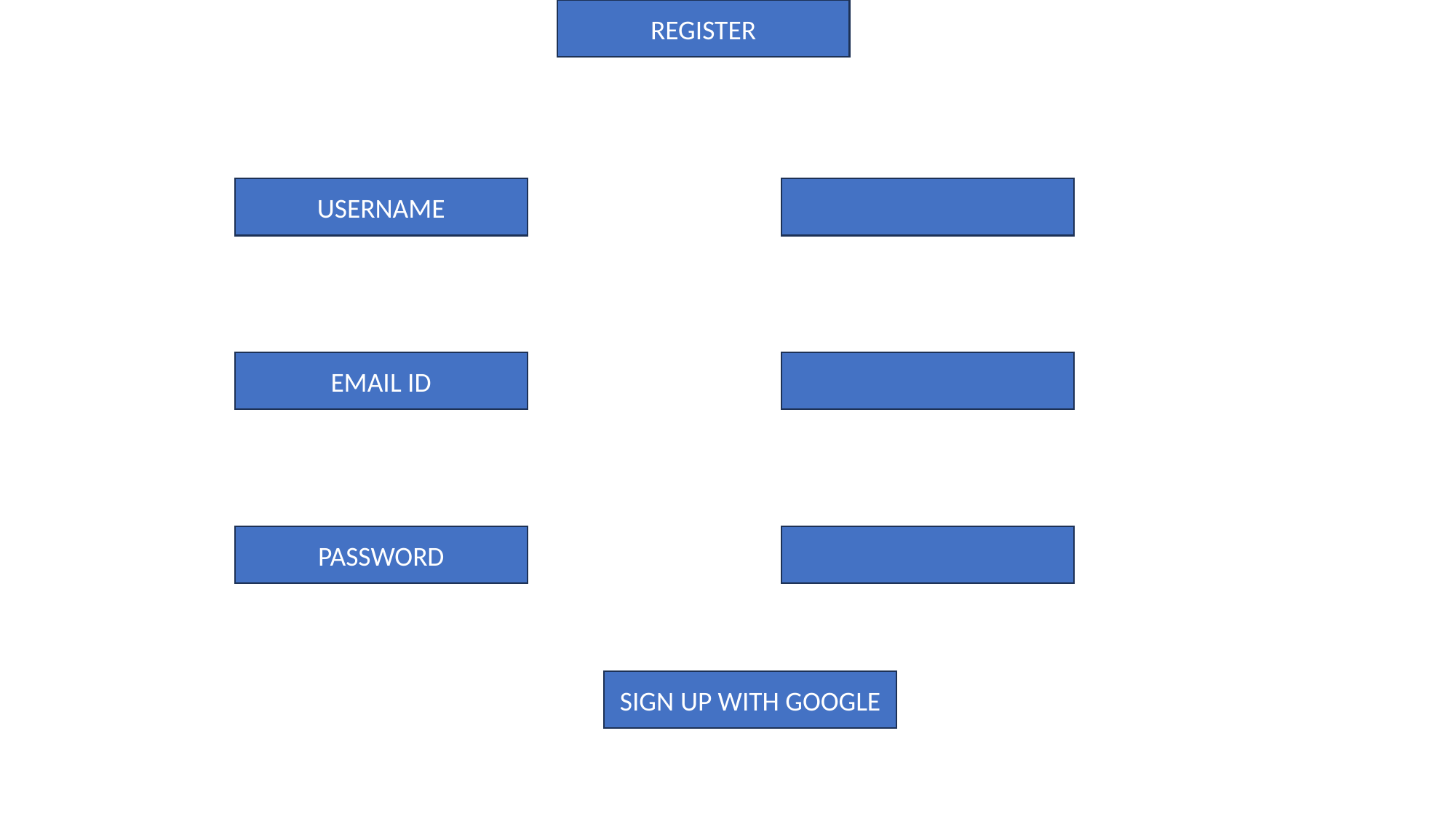

REGISTER
USERNAME

EMAIL ID

PASSWORD

SIGN UP WITH GOOGLE